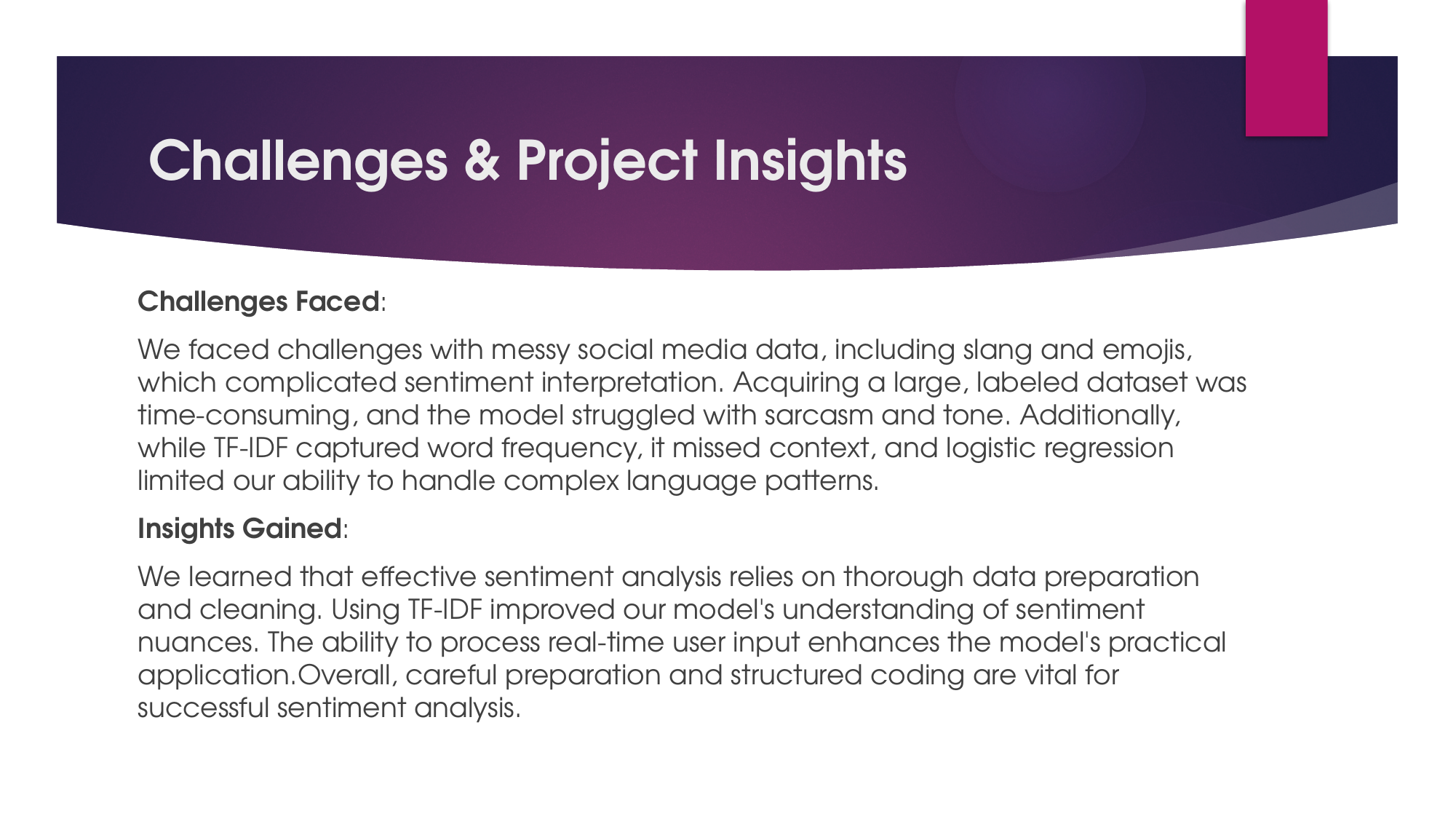

# Challenges & Project Insights
Challenges Faced:
We faced challenges with messy social media data, including slang and emojis, which complicated sentiment interpretation. Acquiring a large, labeled dataset was time-consuming, and the model struggled with sarcasm and tone. Additionally, while TF-IDF captured word frequency, it missed context, and logistic regression limited our ability to handle complex language patterns.
Insights Gained:
We learned that effective sentiment analysis relies on thorough data preparation and cleaning. Using TF-IDF improved our model's understanding of sentiment nuances. The ability to process real-time user input enhances the model's practical application.Overall, careful preparation and structured coding are vital for successful sentiment analysis.